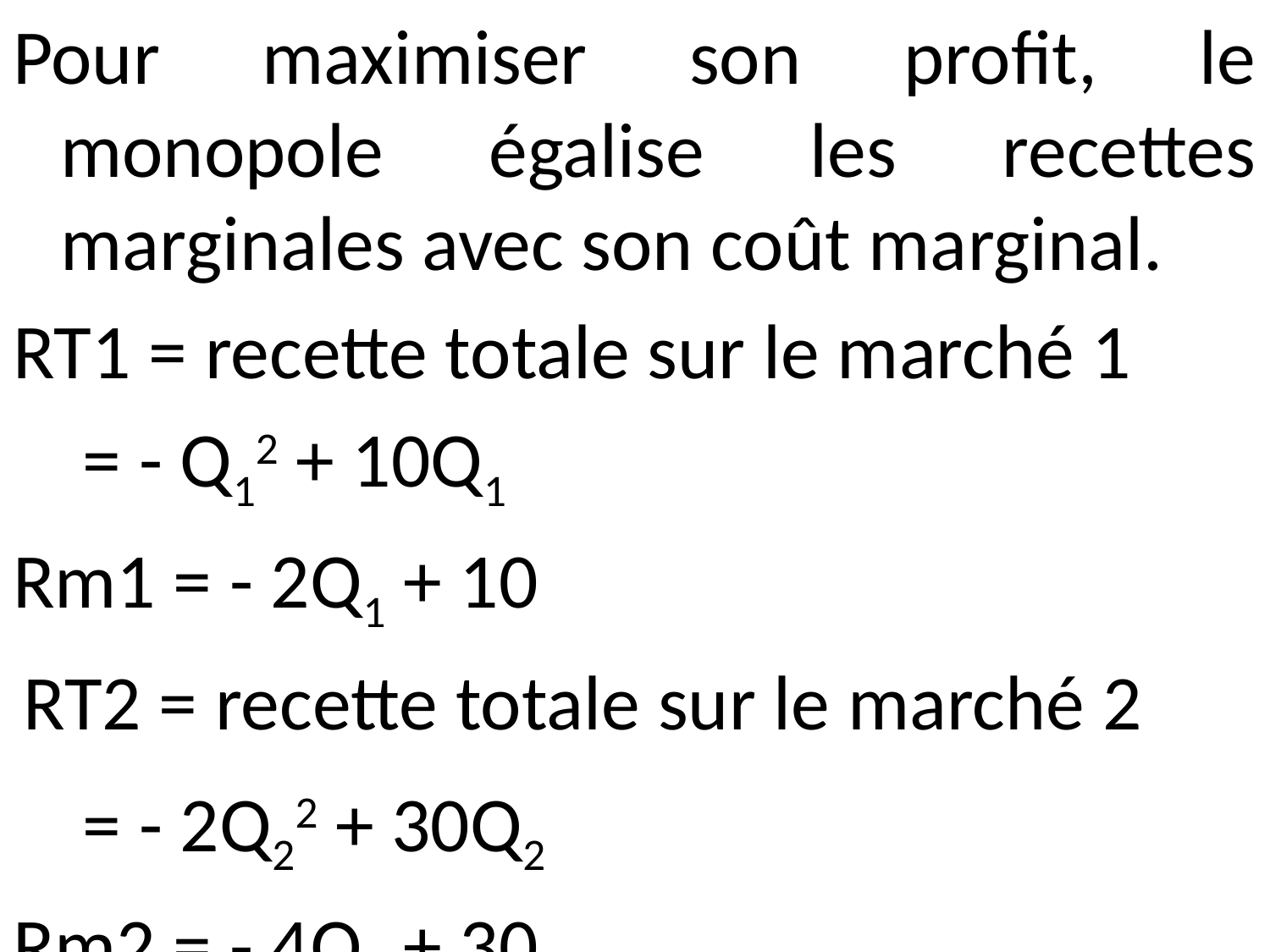

Pour maximiser son profit, le monopole égalise les recettes marginales avec son coût marginal.
RT1 = recette totale sur le marché 1
    = - Q12 + 10Q1
Rm1 = - 2Q1 + 10
 RT2 = recette totale sur le marché 2
    = - 2Q22 + 30Q2
Rm2 = - 4Q2 + 30